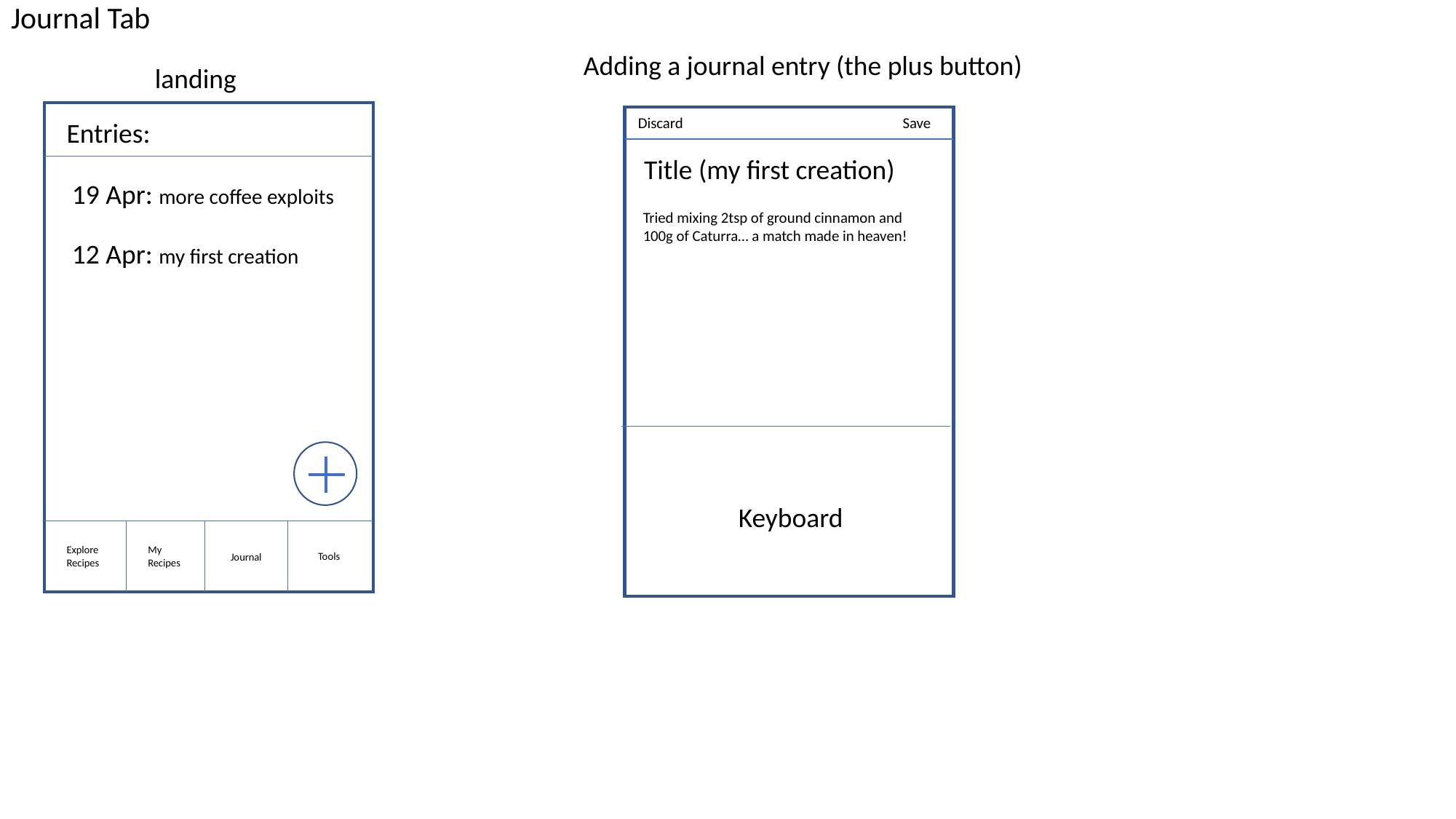

# Journal Tab
Adding a journal entry (the plus button)
landing

Discard

Save

Entries:
Title (my first creation)
19 Apr: more coffee exploits
Tried mixing 2tsp of ground cinnamon and 100g of Caturra… a match made in heaven!
12 Apr: my first creation

Keyboard
Explore Recipes
My Recipes
Tools
Journal